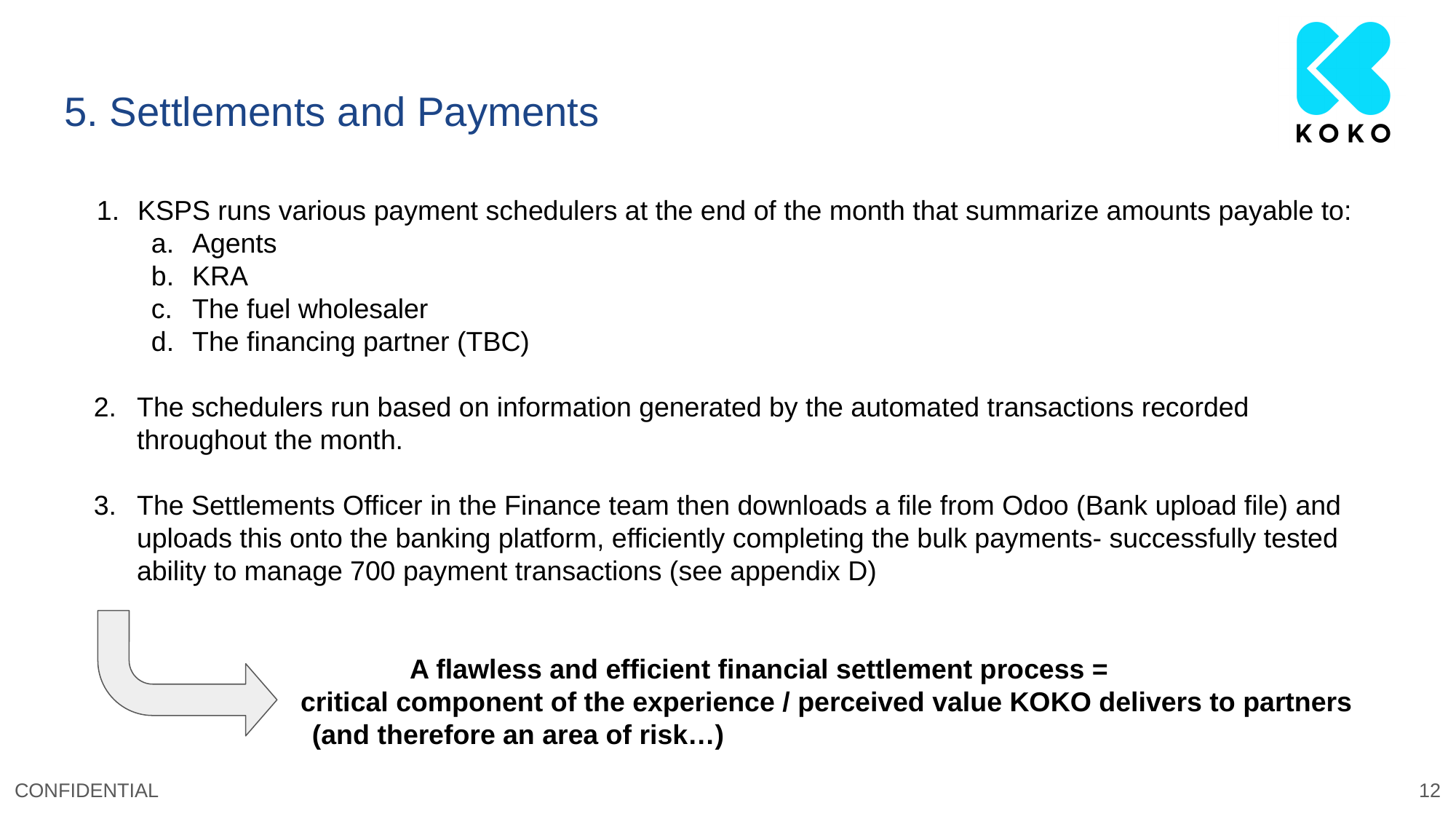

# 5. Settlements and Payments
KSPS runs various payment schedulers at the end of the month that summarize amounts payable to:
Agents
KRA
The fuel wholesaler
The financing partner (TBC)

2.	The schedulers run based on information generated by the automated transactions recorded throughout the month.

3.	The Settlements Officer in the Finance team then downloads a file from Odoo (Bank upload file) and uploads this onto the banking platform, efficiently completing the bulk payments- successfully tested ability to manage 700 payment transactions (see appendix D)

		A flawless and efficient financial settlement process =
critical component of the experience / perceived value KOKO delivers to partners
(and therefore an area of risk…)

12
CONFIDENTIAL